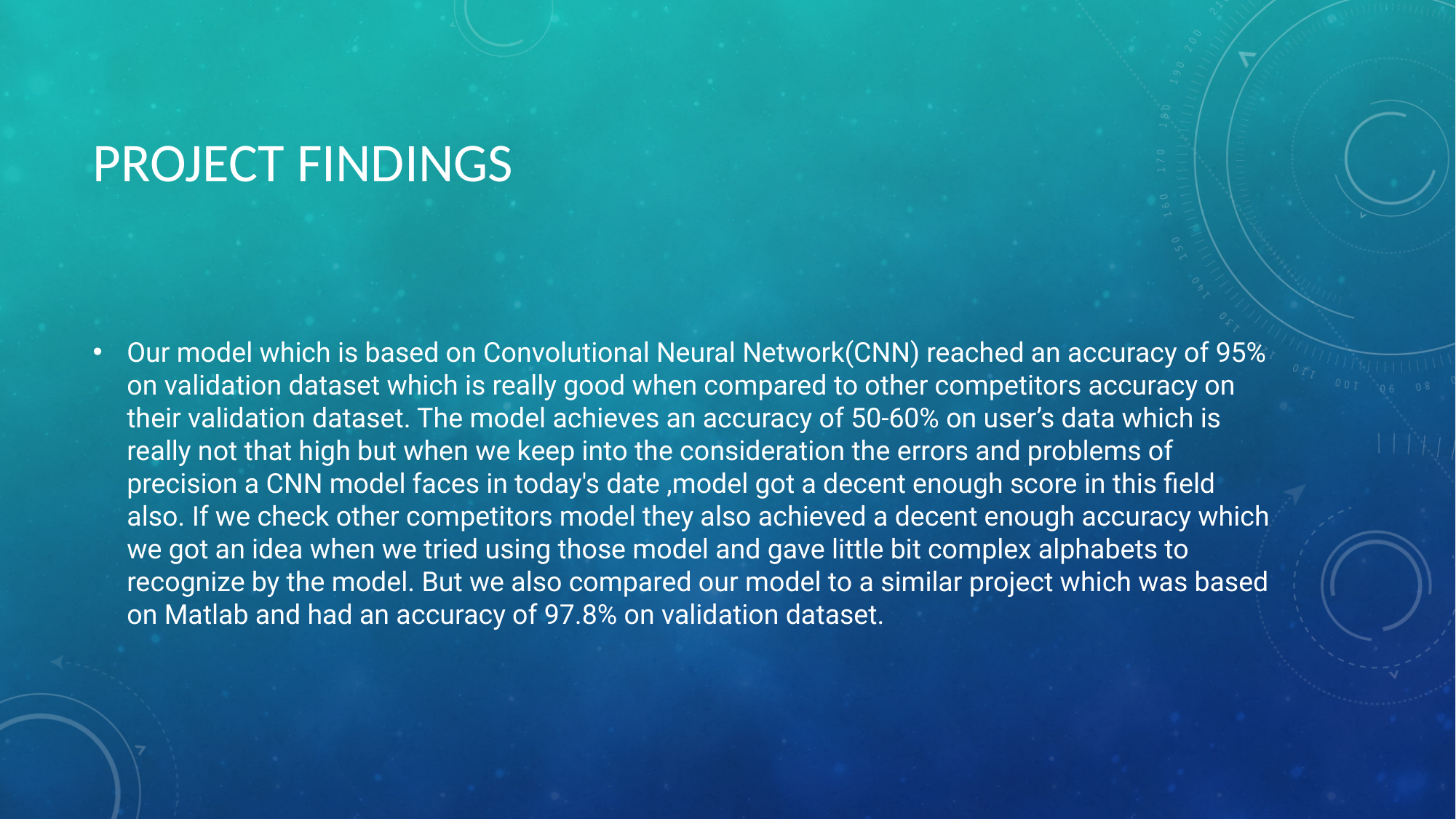

# Project FindiNGS
Our model which is based on Convolutional Neural Network(CNN) reached an accuracy of 95% on validation dataset which is really good when compared to other competitors accuracy on their validation dataset. The model achieves an accuracy of 50-60% on user’s data which is really not that high but when we keep into the consideration the errors and problems of precision a CNN model faces in today's date ,model got a decent enough score in this field also. If we check other competitors model they also achieved a decent enough accuracy which we got an idea when we tried using those model and gave little bit complex alphabets to recognize by the model. But we also compared our model to a similar project which was based on Matlab and had an accuracy of 97.8% on validation dataset.